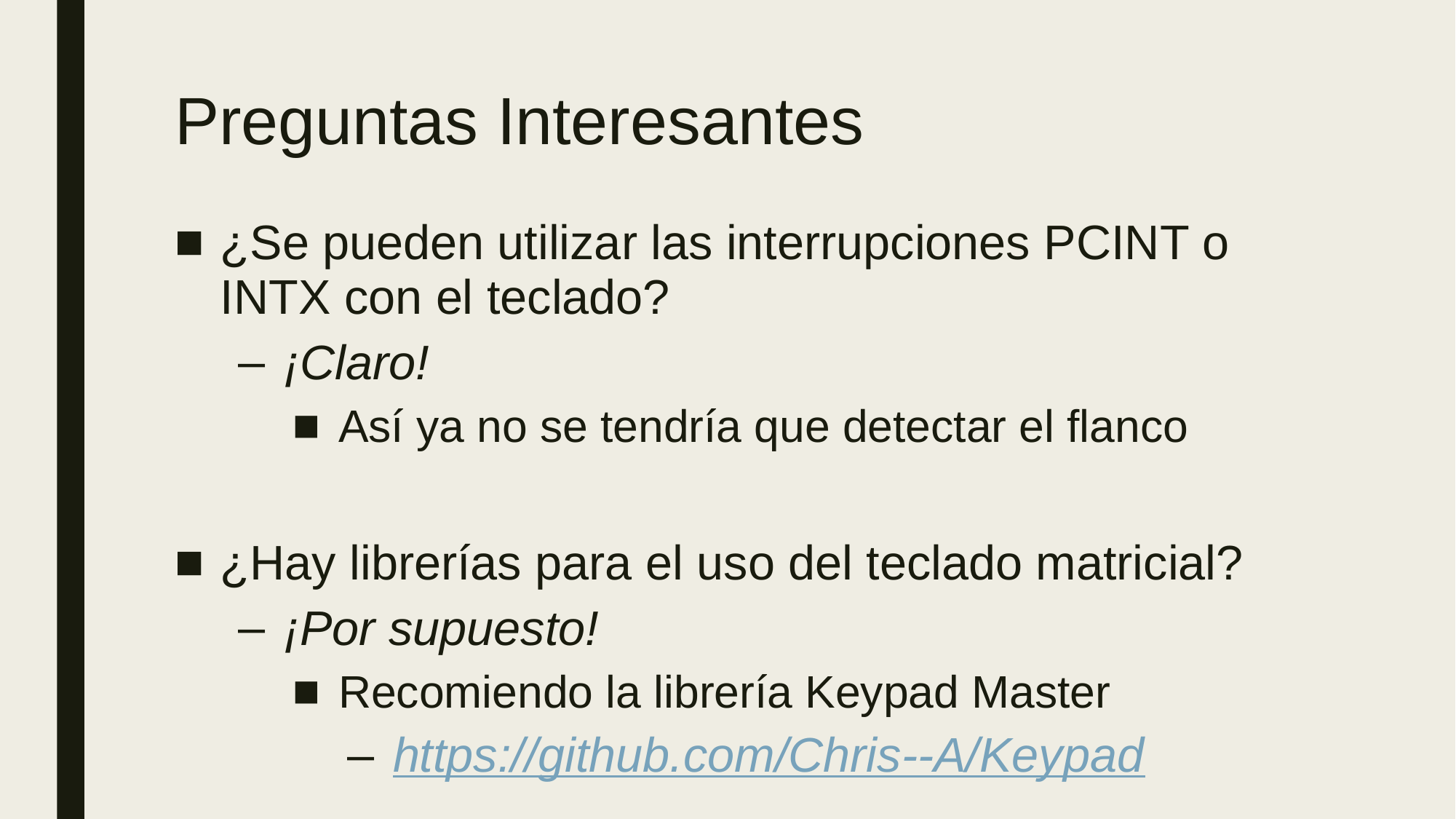

# Preguntas Interesantes
¿Se pueden utilizar las interrupciones PCINT o INTX con el teclado?
¡Claro!
Así ya no se tendría que detectar el flanco

¿Hay librerías para el uso del teclado matricial?
¡Por supuesto!
Recomiendo la librería Keypad Master
https://github.com/Chris--A/Keypad